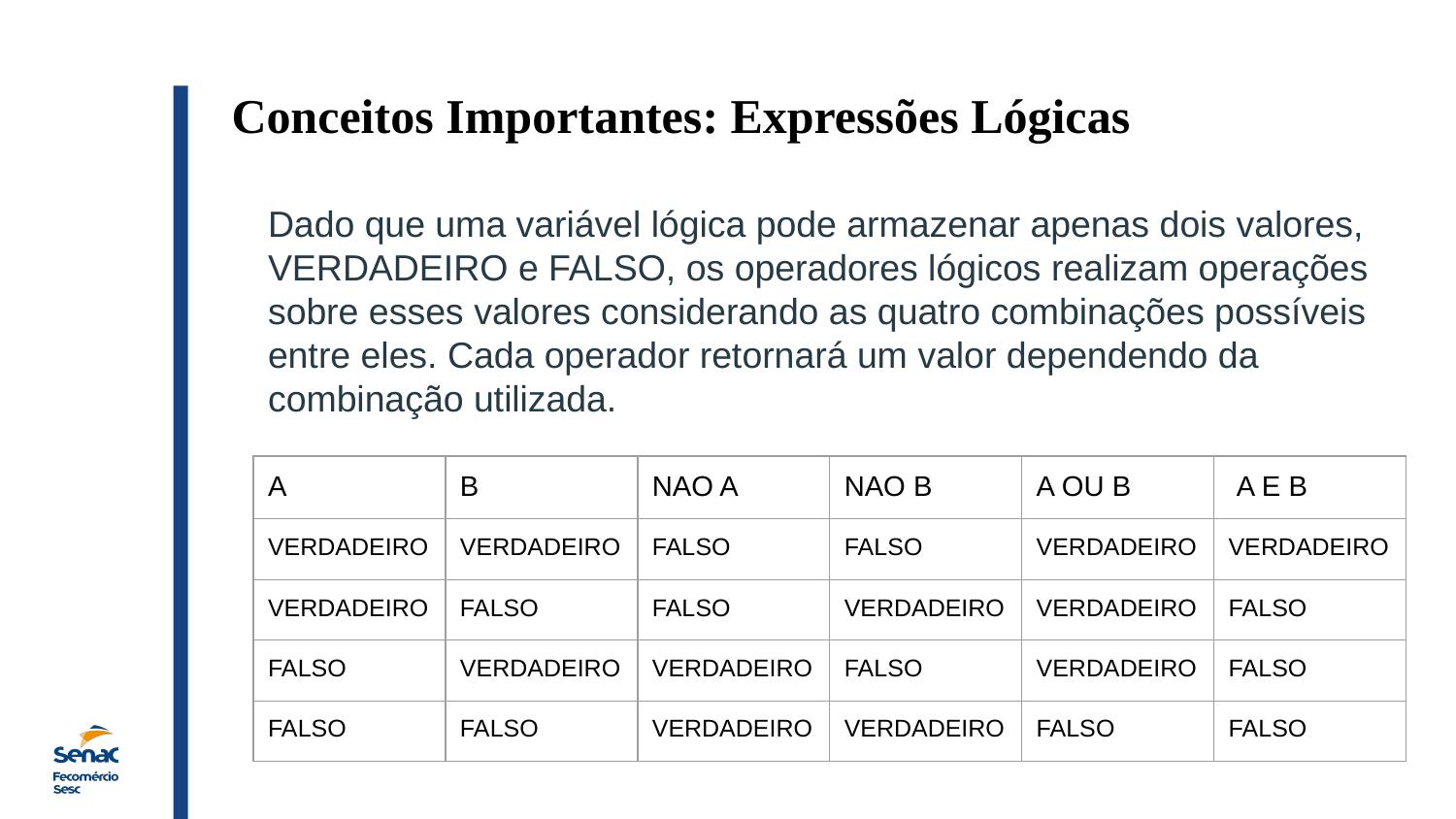

Conceitos Importantes: Expressões Lógicas

Dado que uma variável lógica pode armazenar apenas dois valores, VERDADEIRO e FALSO, os operadores lógicos realizam operações sobre esses valores considerando as quatro combinações possíveis entre eles. Cada operador retornará um valor dependendo da combinação utilizada.
| A | B | NAO A | NAO B | A OU B | A E B |
| --- | --- | --- | --- | --- | --- |
| VERDADEIRO | VERDADEIRO | FALSO | FALSO | VERDADEIRO | VERDADEIRO |
| VERDADEIRO | FALSO | FALSO | VERDADEIRO | VERDADEIRO | FALSO |
| FALSO | VERDADEIRO | VERDADEIRO | FALSO | VERDADEIRO | FALSO |
| FALSO | FALSO | VERDADEIRO | VERDADEIRO | FALSO | FALSO |